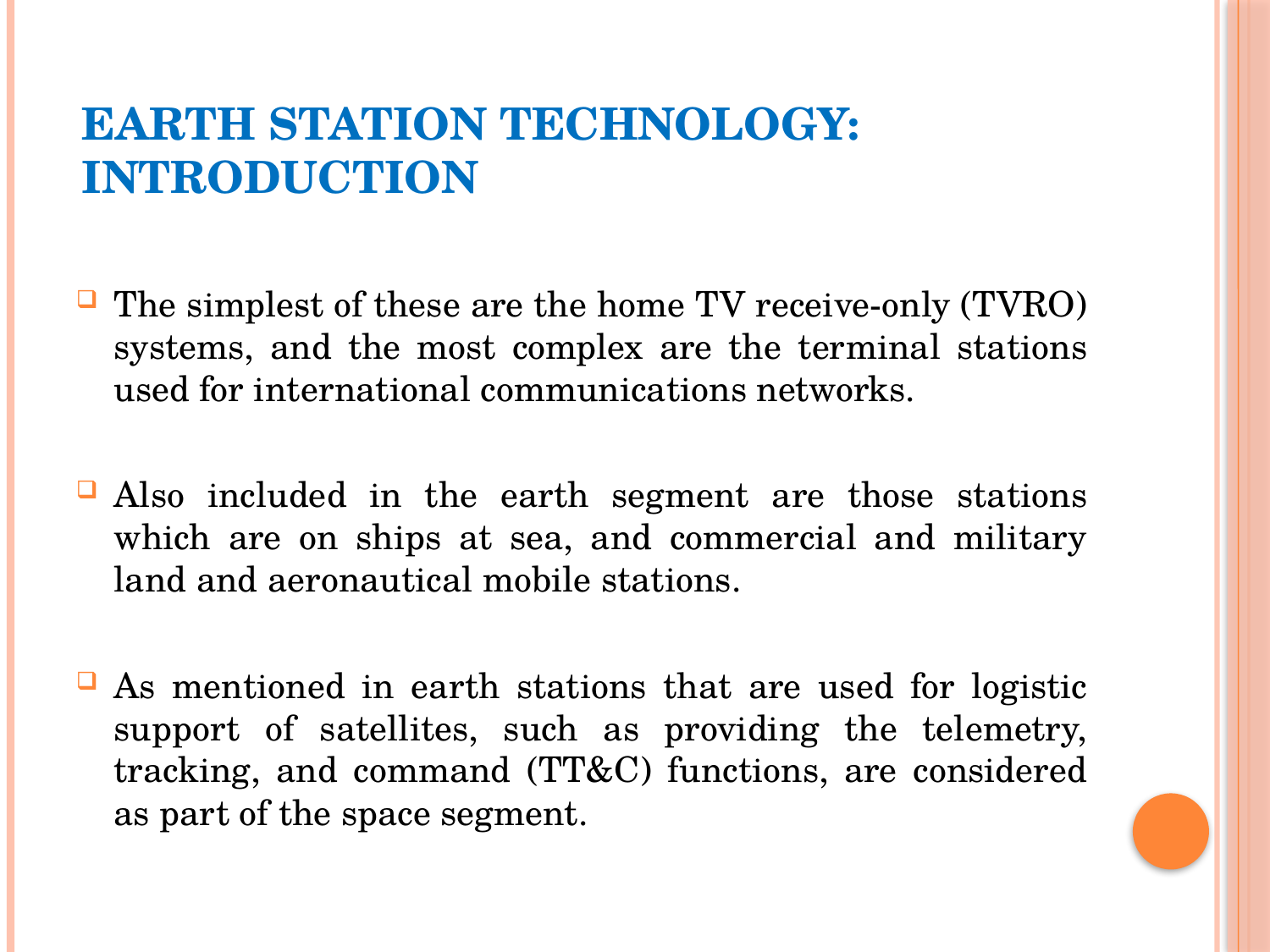

# Earth Station Technology: Introduction

The simplest of these are the home TV receive-only (TVRO) systems, and the most complex are the terminal stations used for international communications networks.

Also included in the earth segment are those stations which are on ships at sea, and commercial and military land and aeronautical mobile stations.

As mentioned in earth stations that are used for logistic support of satellites, such as providing the telemetry, tracking, and command (TT&C) functions, are considered as part of the space segment.